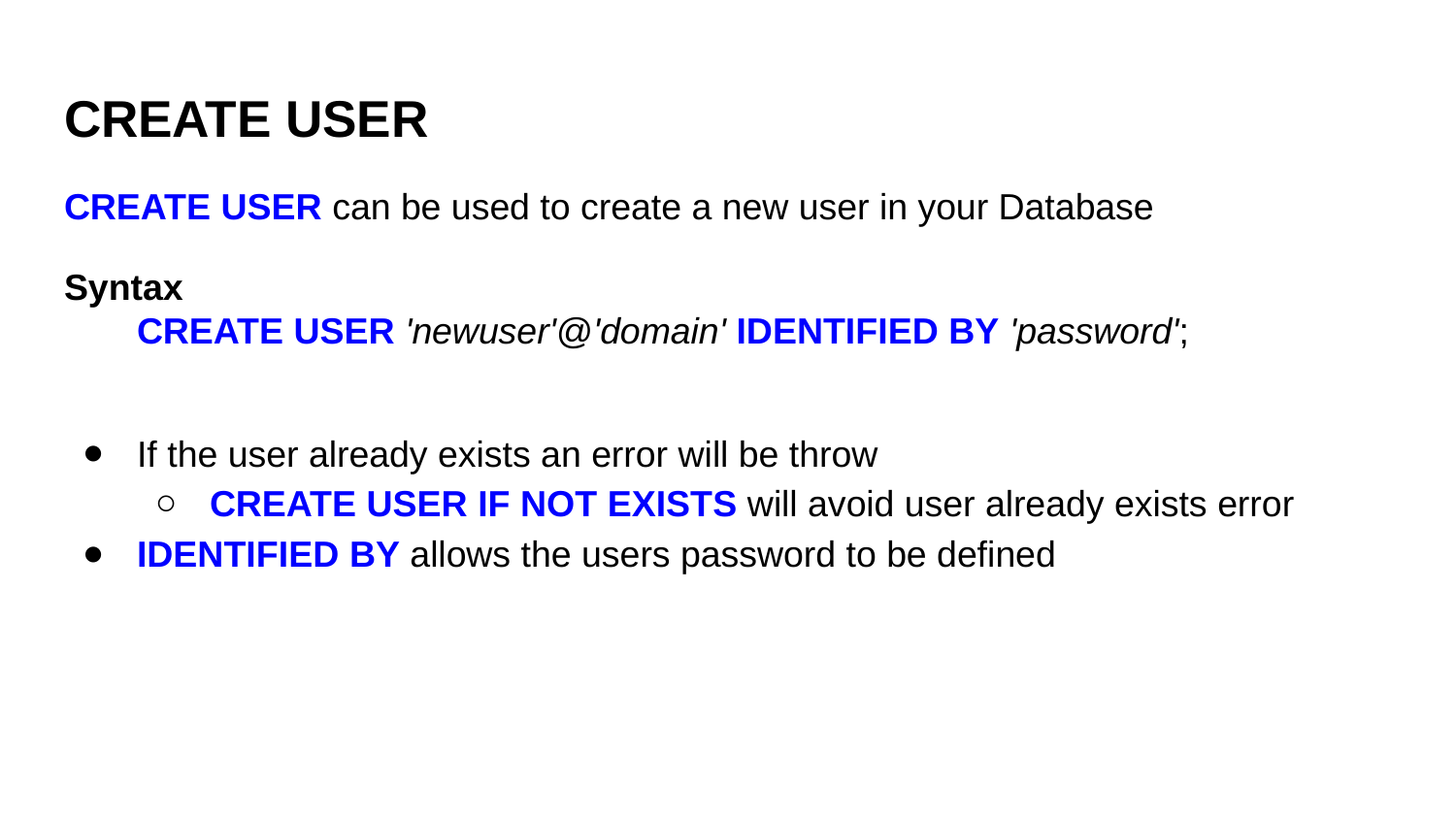

# CREATE USER
CREATE USER can be used to create a new user in your Database
Syntax
CREATE USER 'newuser'@'domain' IDENTIFIED BY 'password';
If the user already exists an error will be throw
CREATE USER IF NOT EXISTS will avoid user already exists error
IDENTIFIED BY allows the users password to be defined